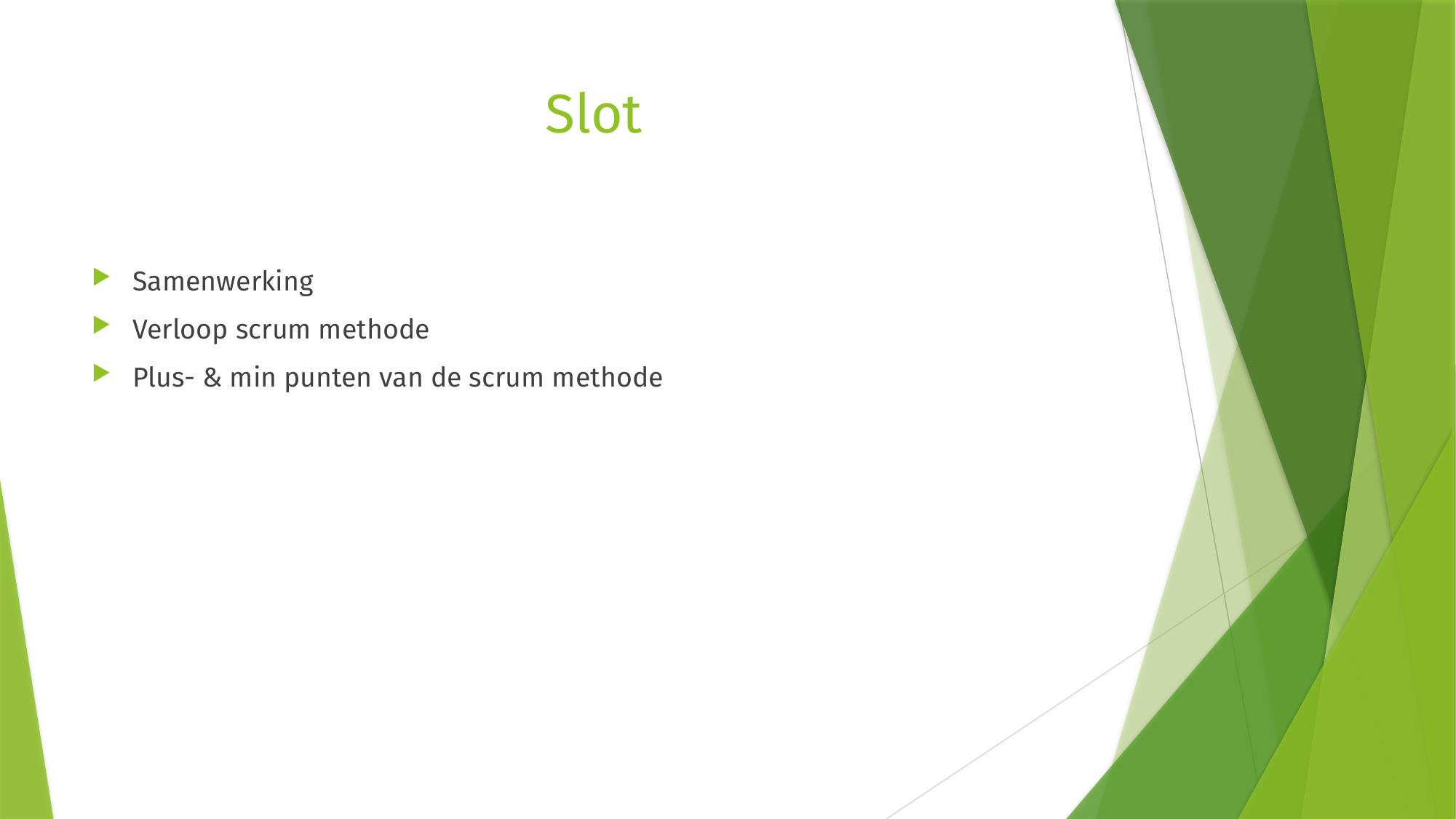

# Slot
Samenwerking
Verloop scrum methode
Plus- & min punten van de scrum methode